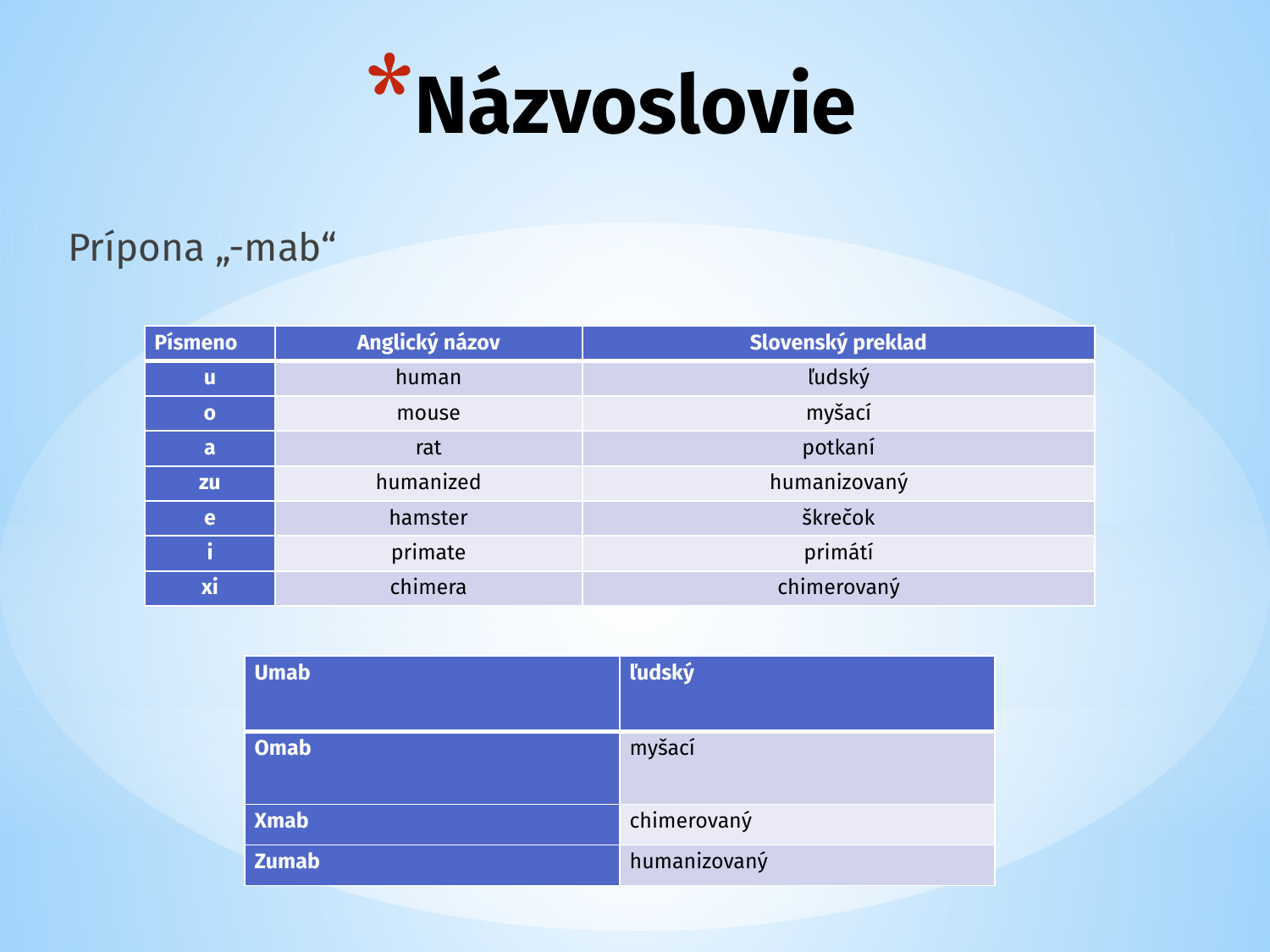

# Názvoslovie
Prípona „-mab“
| Písmeno | Anglický názov | Slovenský preklad |
| --- | --- | --- |
| u | human | ľudský |
| o | mouse | myšací |
| a | rat | potkaní |
| zu | humanized | humanizovaný |
| e | hamster | škrečok |
| i | primate | primátí |
| xi | chimera | chimerovaný |
| Umab | ľudský |
| --- | --- |
| Omab | myšací |
| Xmab | chimerovaný |
| Zumab | humanizovaný |